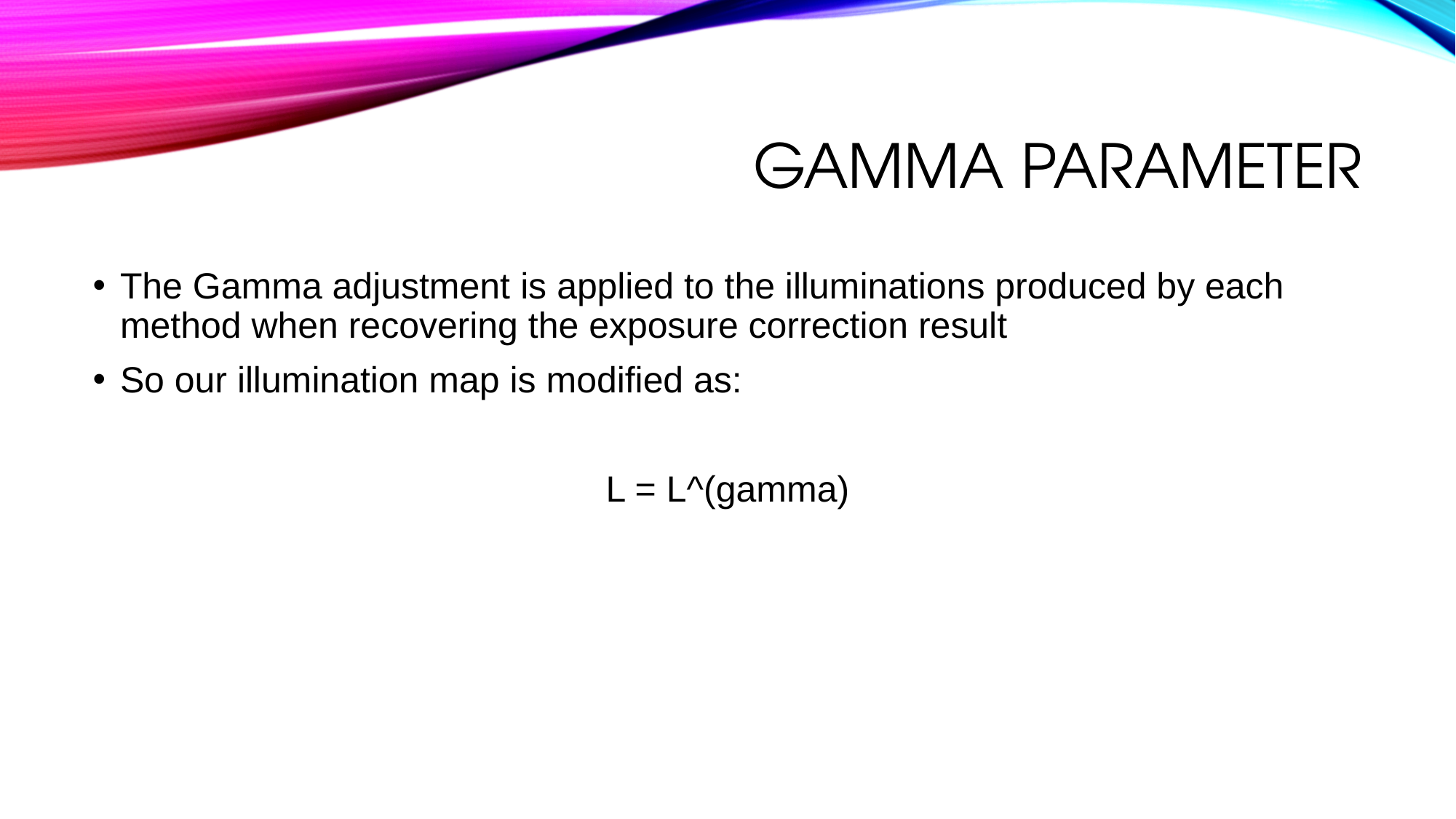

# Gamma parameter
The Gamma adjustment is applied to the illuminations produced by each method when recovering the exposure correction result
So our illumination map is modified as:

L = L^(gamma)